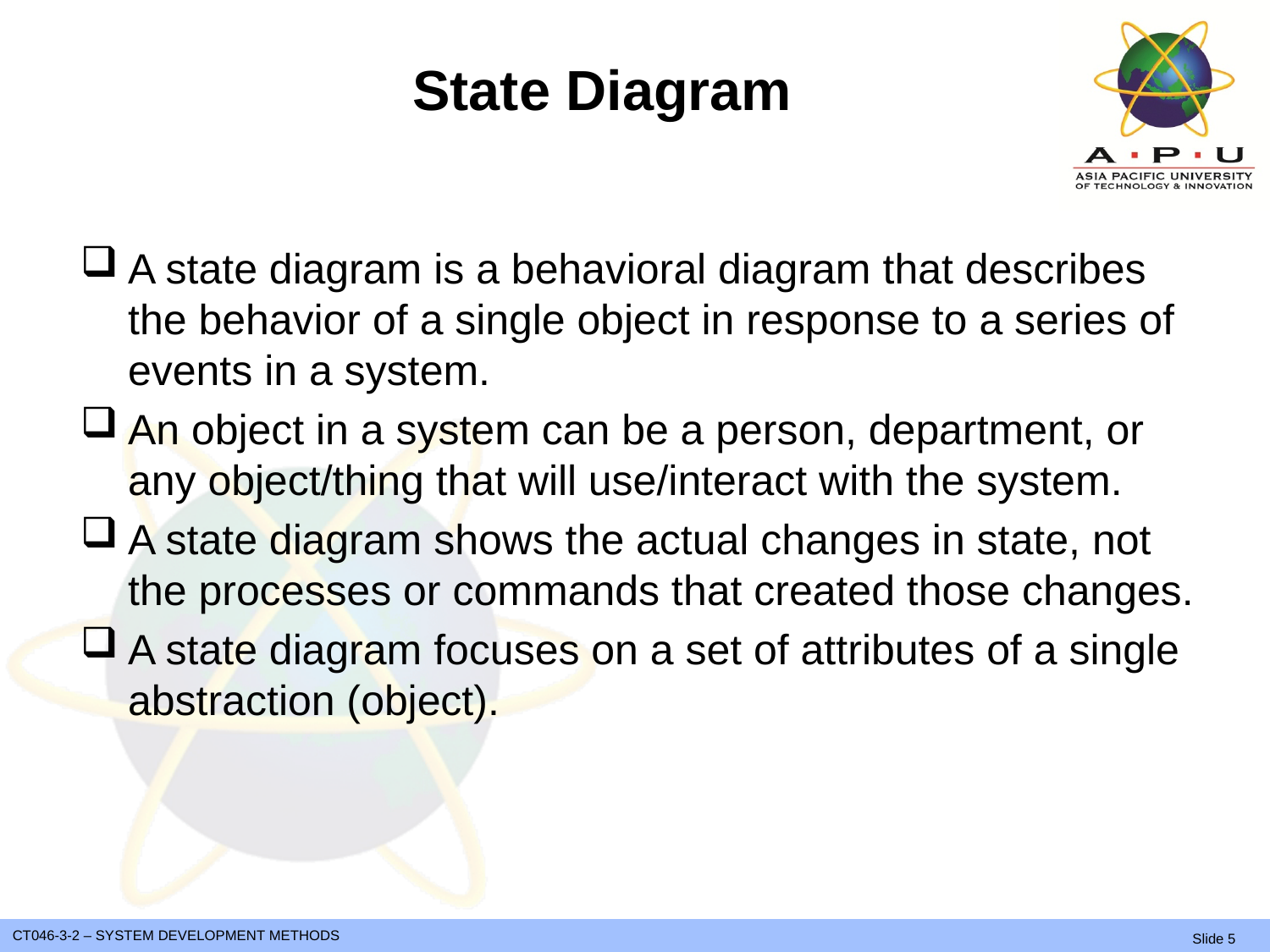

# State Diagram
A state diagram is a behavioral diagram that describes the behavior of a single object in response to a series of events in a system.
An object in a system can be a person, department, or any object/thing that will use/interact with the system.
A state diagram shows the actual changes in state, not the processes or commands that created those changes.
A state diagram focuses on a set of attributes of a single abstraction (object).